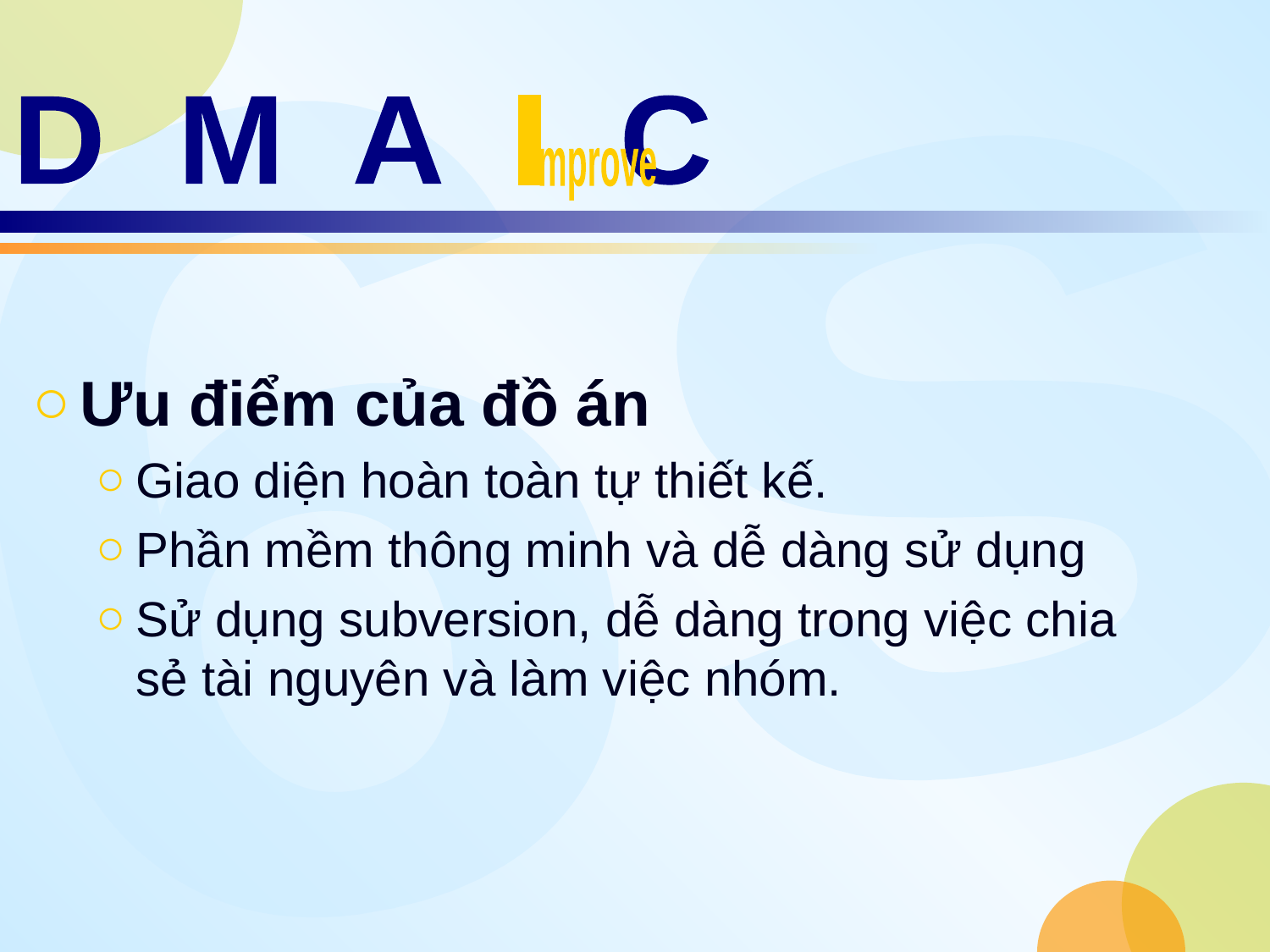

# Analyze
I
mprove

Ưu điểm của đồ án
Giao diện hoàn toàn tự thiết kế.
Phần mềm thông minh và dễ dàng sử dụng
Sử dụng subversion, dễ dàng trong việc chia sẻ tài nguyên và làm việc nhóm.